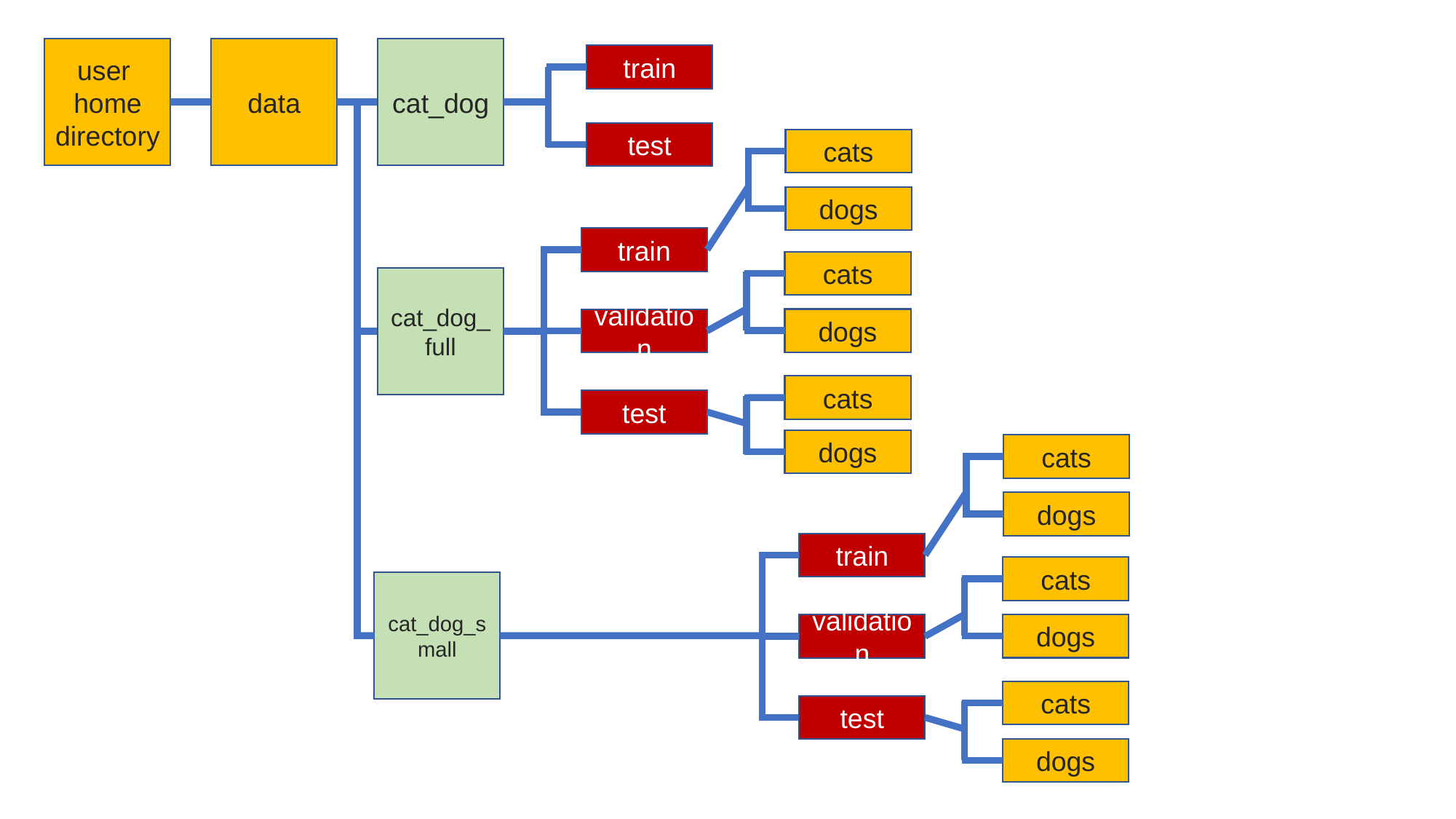

data
user
home directory
cat_dog
train
test
cats
dogs
train
cats
cat_dog_full
dogs
validation
cats
test
dogs
cats
dogs
train
cats
cat_dog_small
dogs
validation
cats
test
dogs